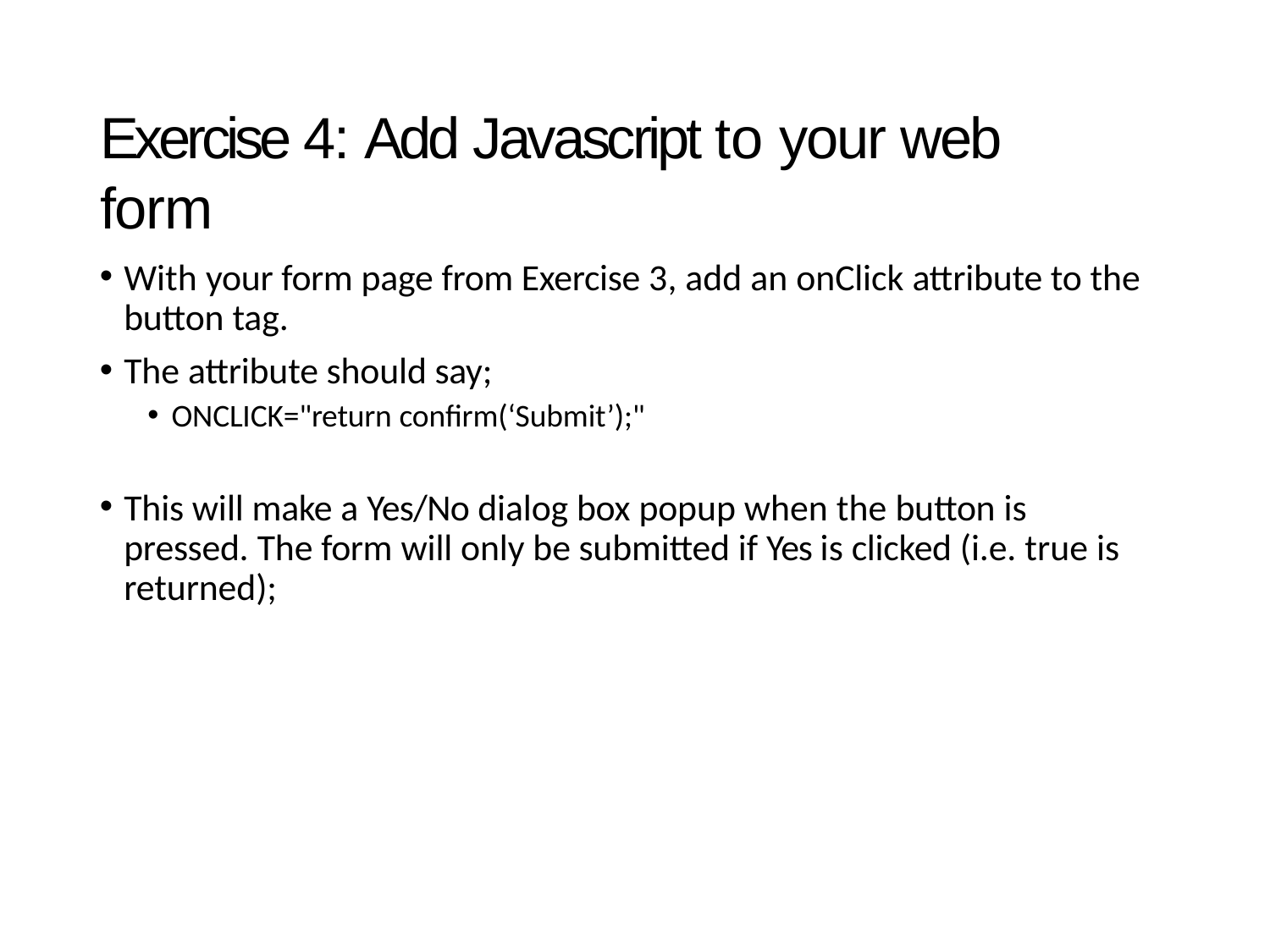

# Exercise 4: Add Javascript to your web form
With your form page from Exercise 3, add an onClick attribute to the  button tag.
The attribute should say;
ONCLICK="return confirm(‘Submit’);"

This will make a Yes/No dialog box popup when the button is  pressed. The form will only be submitted if Yes is clicked (i.e. true is  returned);